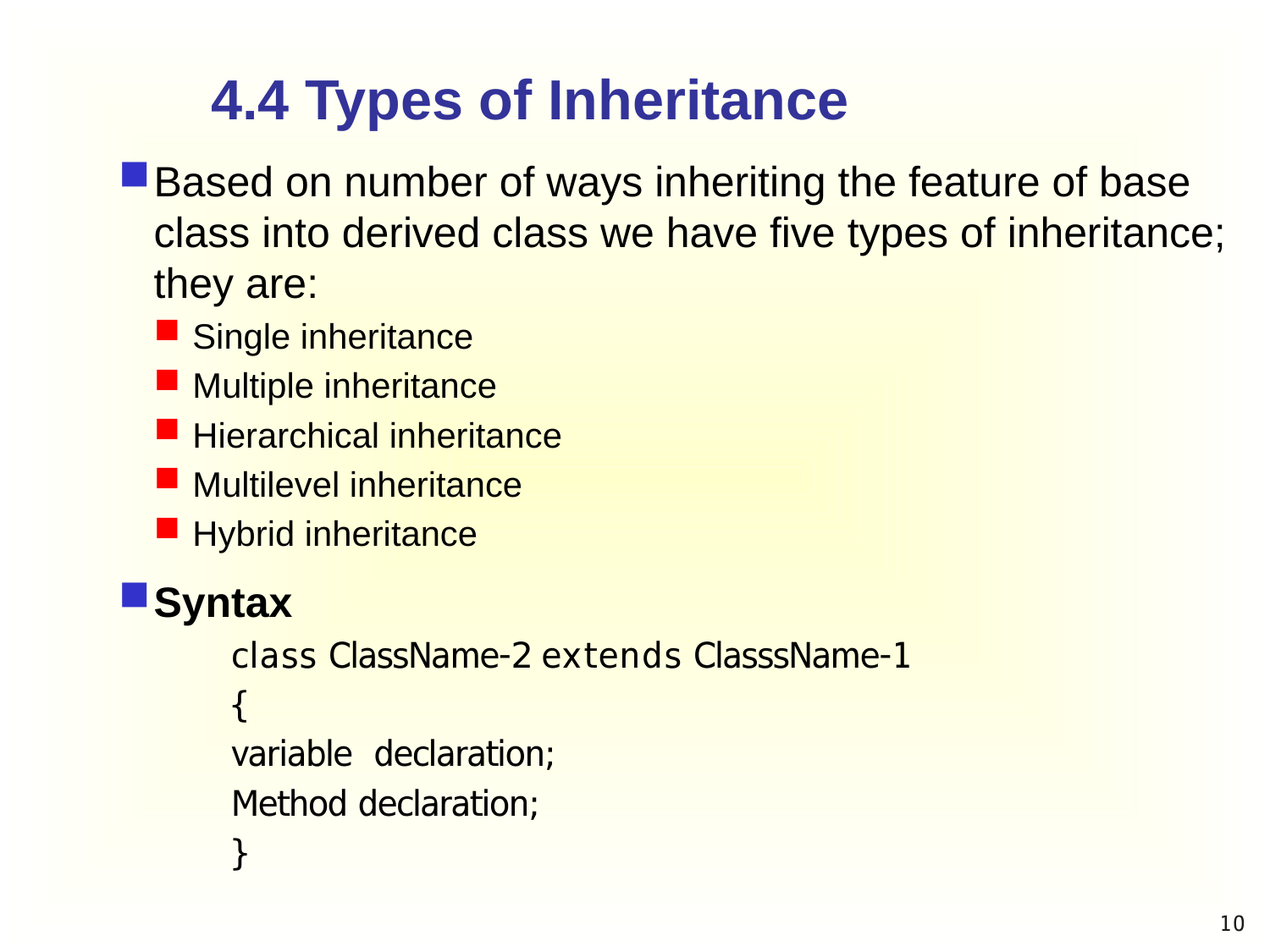

# 4.4 Types of Inheritance
Based on number of ways inheriting the feature of base class into derived class we have five types of inheritance; they are:
Single inheritance
Multiple inheritance
Hierarchical inheritance
Multilevel inheritance
Hybrid inheritance
Syntax
class ClassName-2 extends ClasssName-1
{
variable  declaration;
Method declaration;
}

10